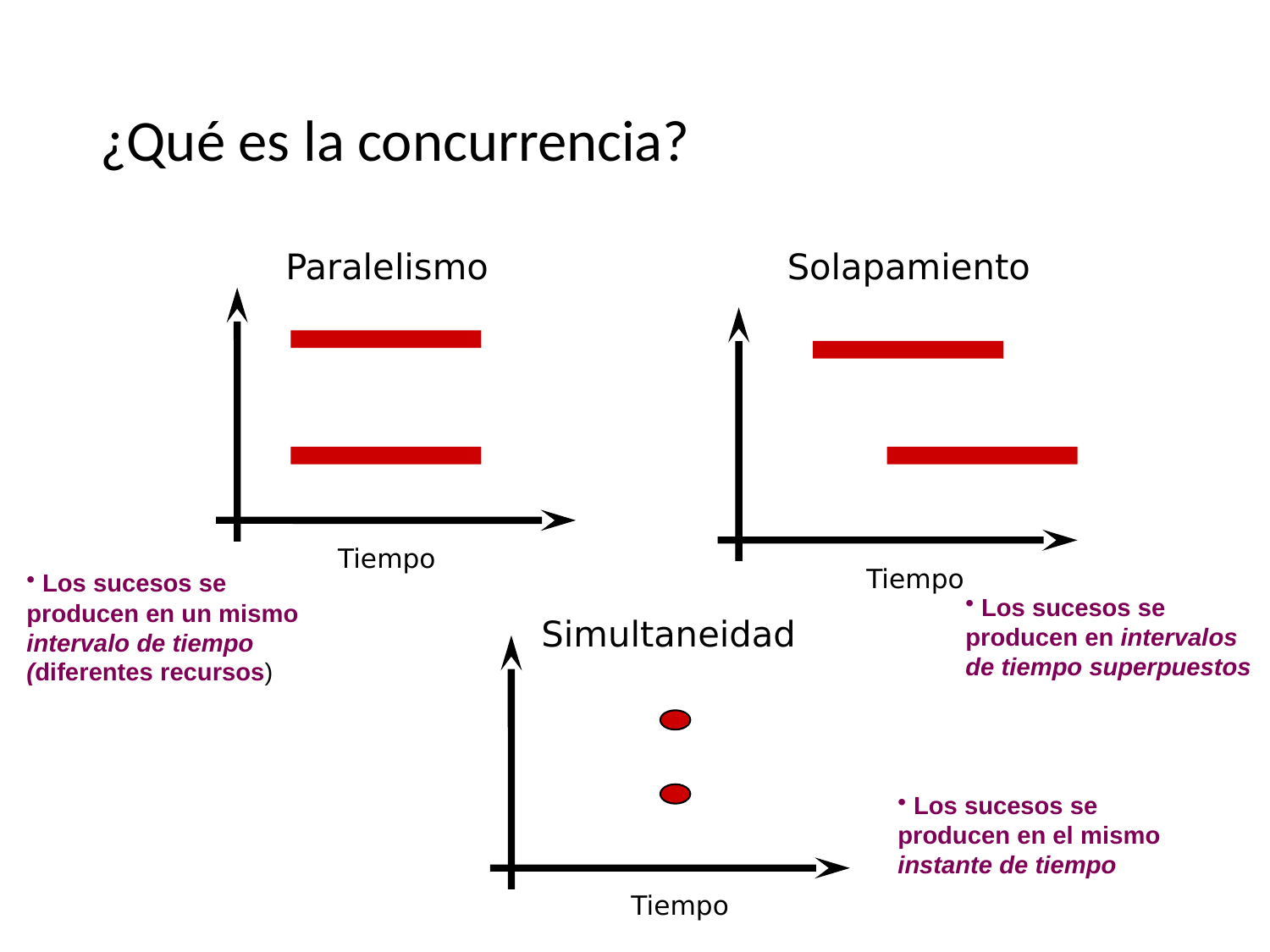

¿Qué es la concurrencia?
Paralelismo
Solapamiento

 Los sucesos se  producen en un mismo intervalo de tiempo (diferentes recursos)
 Los sucesos se producen en intervalos de tiempo superpuestos
Tiempo
Tiempo
Simultaneidad

 Los sucesos se producen en el mismo instante de tiempo
Tiempo